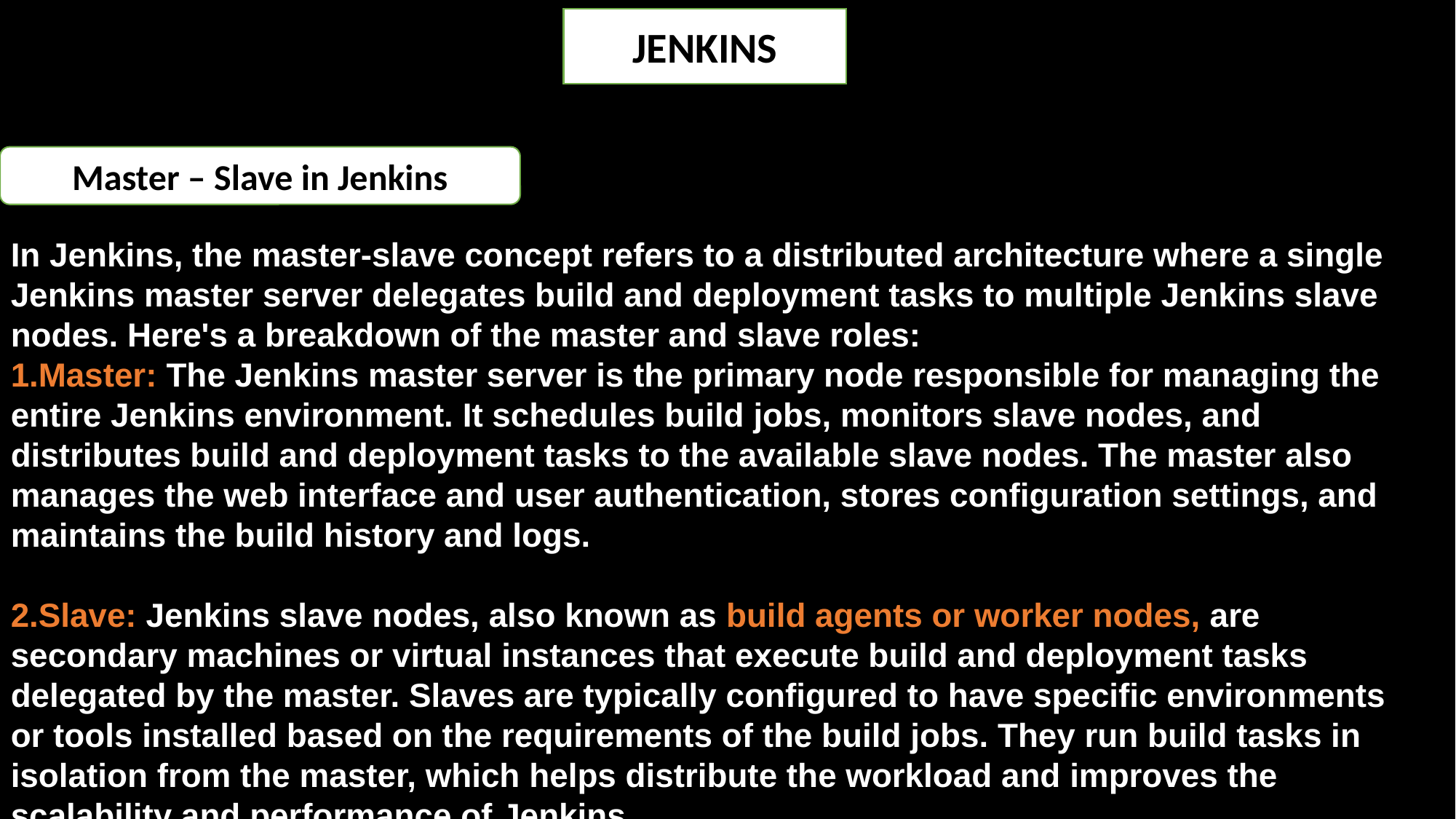

JENKINS
Master – Slave in Jenkins
In Jenkins, the master-slave concept refers to a distributed architecture where a single Jenkins master server delegates build and deployment tasks to multiple Jenkins slave nodes. Here's a breakdown of the master and slave roles:
Master: The Jenkins master server is the primary node responsible for managing the entire Jenkins environment. It schedules build jobs, monitors slave nodes, and distributes build and deployment tasks to the available slave nodes. The master also manages the web interface and user authentication, stores configuration settings, and maintains the build history and logs.

Slave: Jenkins slave nodes, also known as build agents or worker nodes, are secondary machines or virtual instances that execute build and deployment tasks delegated by the master. Slaves are typically configured to have specific environments or tools installed based on the requirements of the build jobs. They run build tasks in isolation from the master, which helps distribute the workload and improves the scalability and performance of Jenkins.